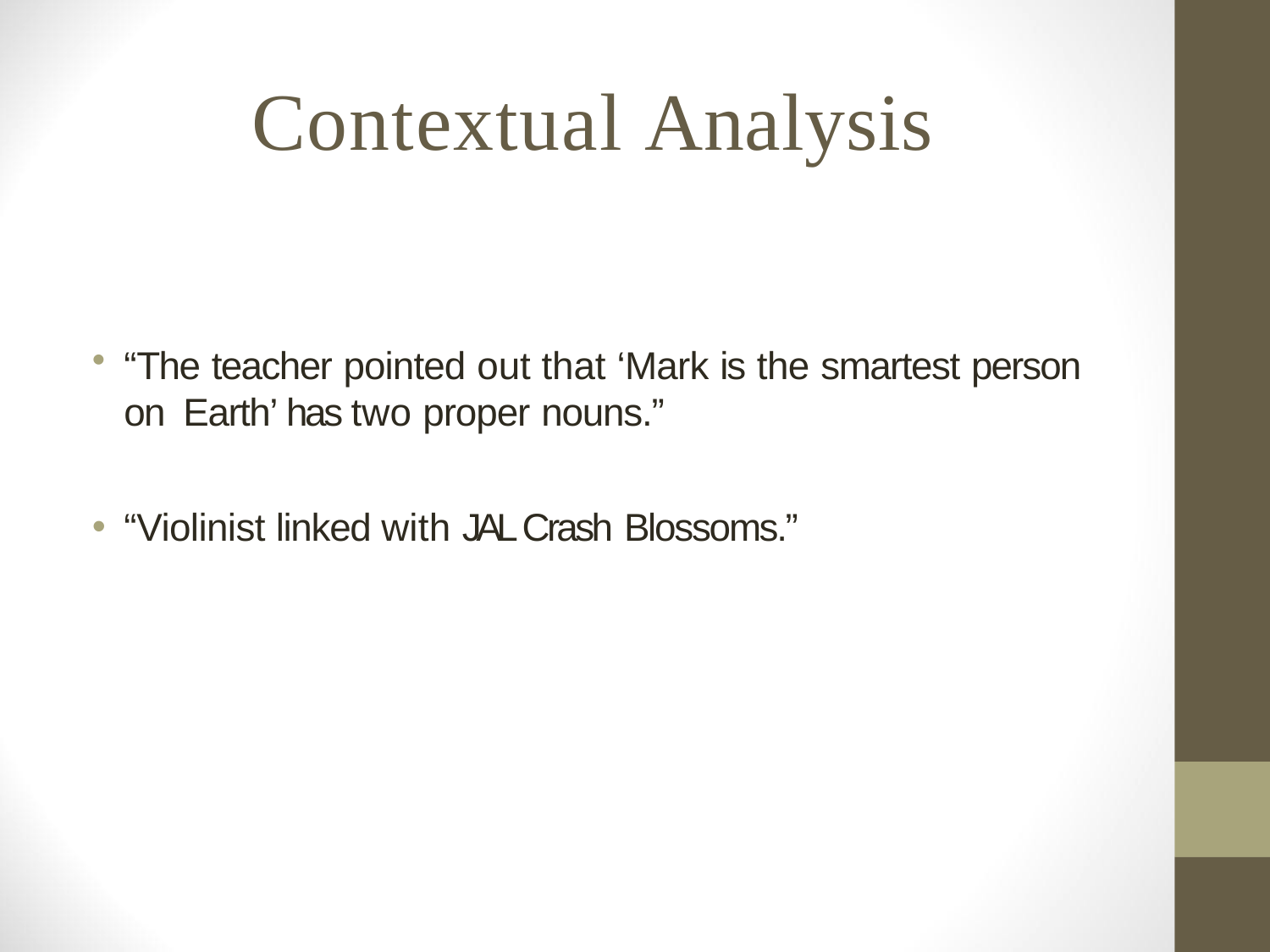

# Contextual Analysis
“The teacher pointed out that ‘Mark is the smartest person on  Earth’ has two proper nouns.”

“Violinist linked with JAL Crash Blossoms.”